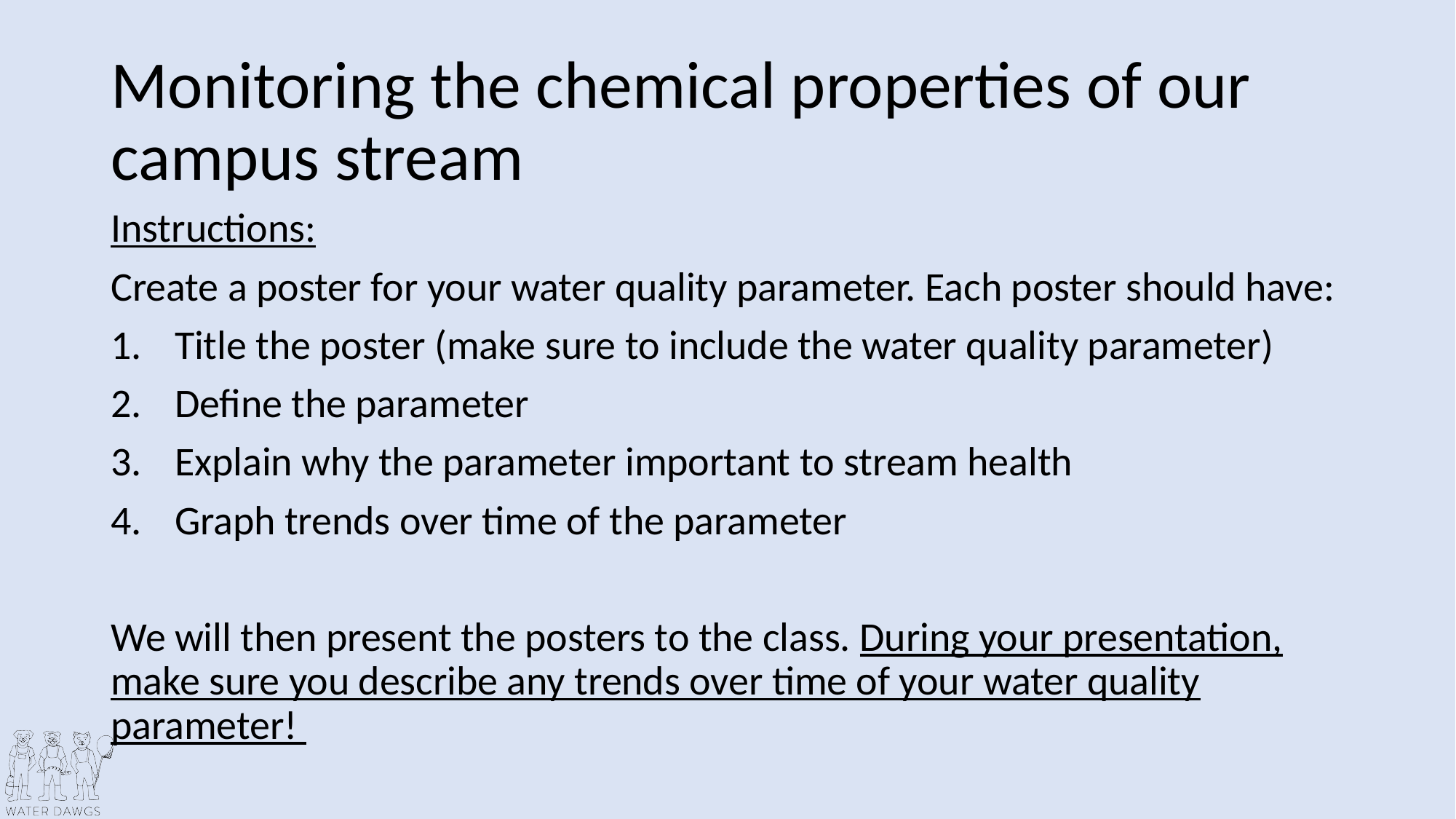

# Monitoring the chemical properties of our campus stream
Instructions:
Create a poster for your water quality parameter. Each poster should have:
Title the poster (make sure to include the water quality parameter)
Define the parameter
Explain why the parameter important to stream health
Graph trends over time of the parameter

We will then present the posters to the class. During your presentation, make sure you describe any trends over time of your water quality parameter!